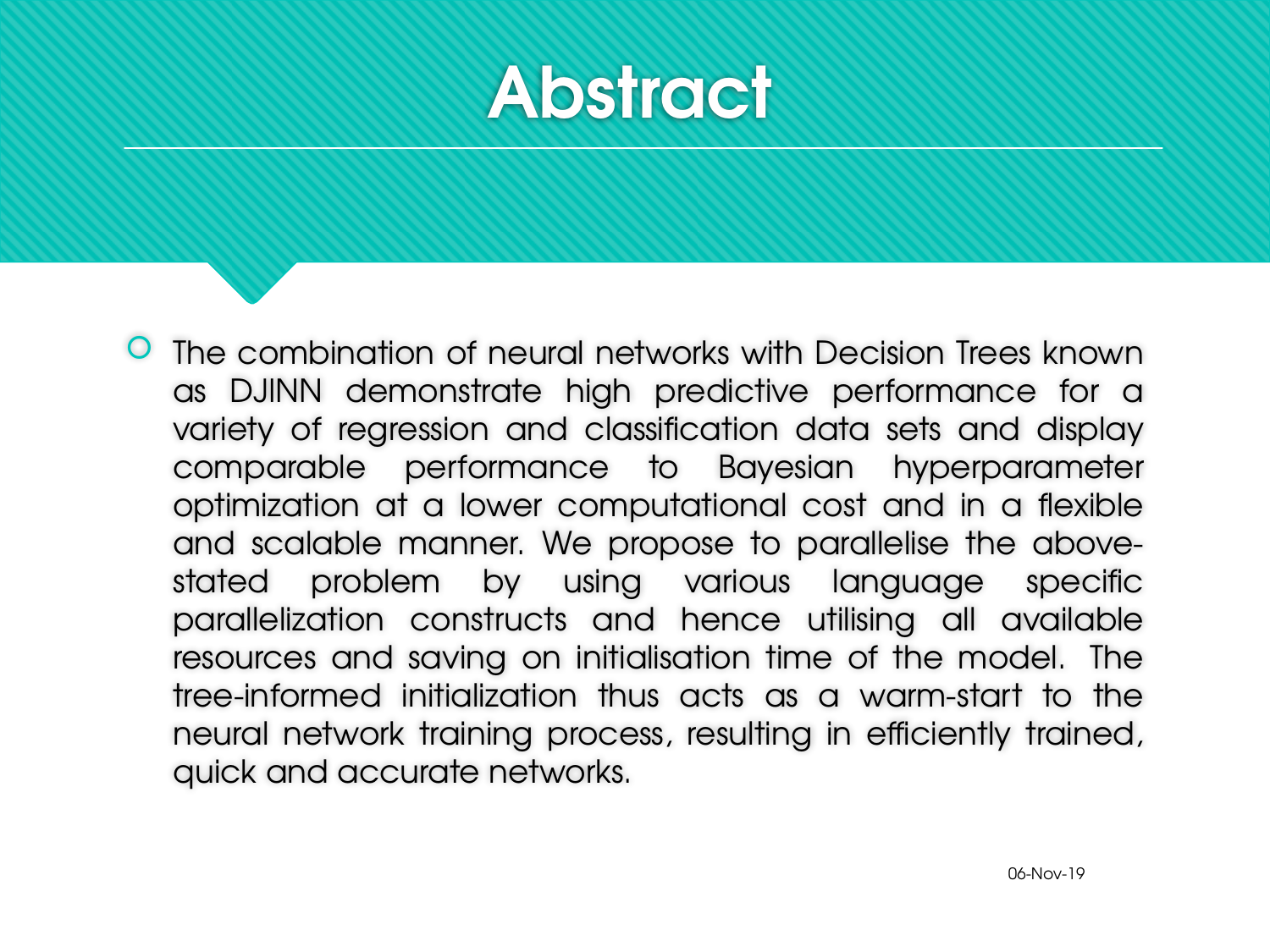

# Abstract
The combination of neural networks with Decision Trees known as DJINN demonstrate high predictive performance for a variety of regression and classification data sets and display comparable performance to Bayesian hyperparameter optimization at a lower computational cost and in a flexible and scalable manner. We propose to parallelise the above-stated problem by using various language specific parallelization constructs and hence utilising all available resources and saving on initialisation time of the model.  The tree-informed initialization thus acts as a warm-start to the neural network training process, resulting in efficiently trained, quick and accurate networks.
PC Project Evaluation
06-Nov-19